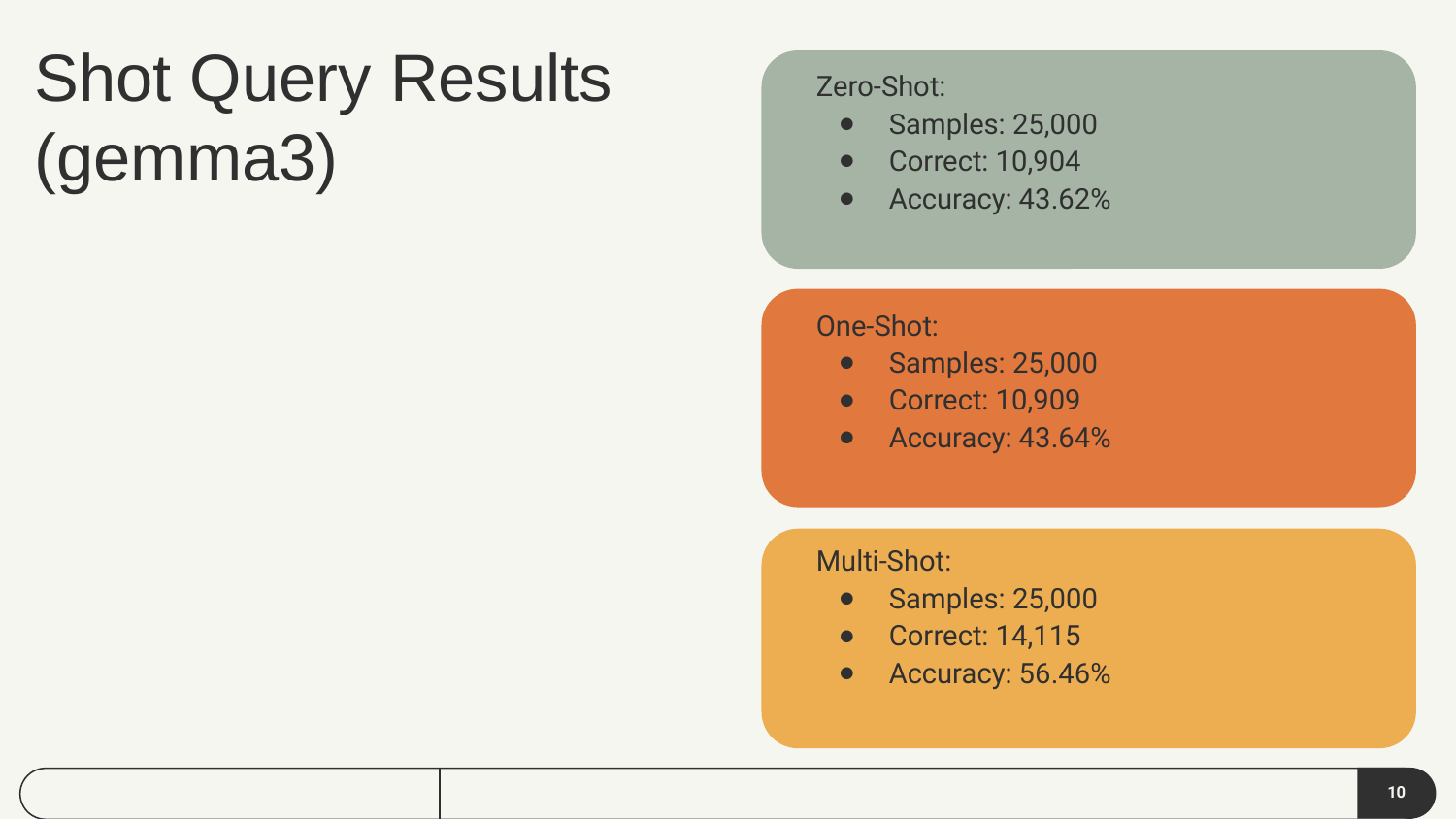

Shot Query Results
(gemma3)
Zero-Shot:
Samples: 25,000
Correct: 10,904
Accuracy: 43.62%

One-Shot:
Samples: 25,000
Correct: 10,909
Accuracy: 43.64%
Multi-Shot:
Samples: 25,000
Correct: 14,115
Accuracy: 56.46%
10